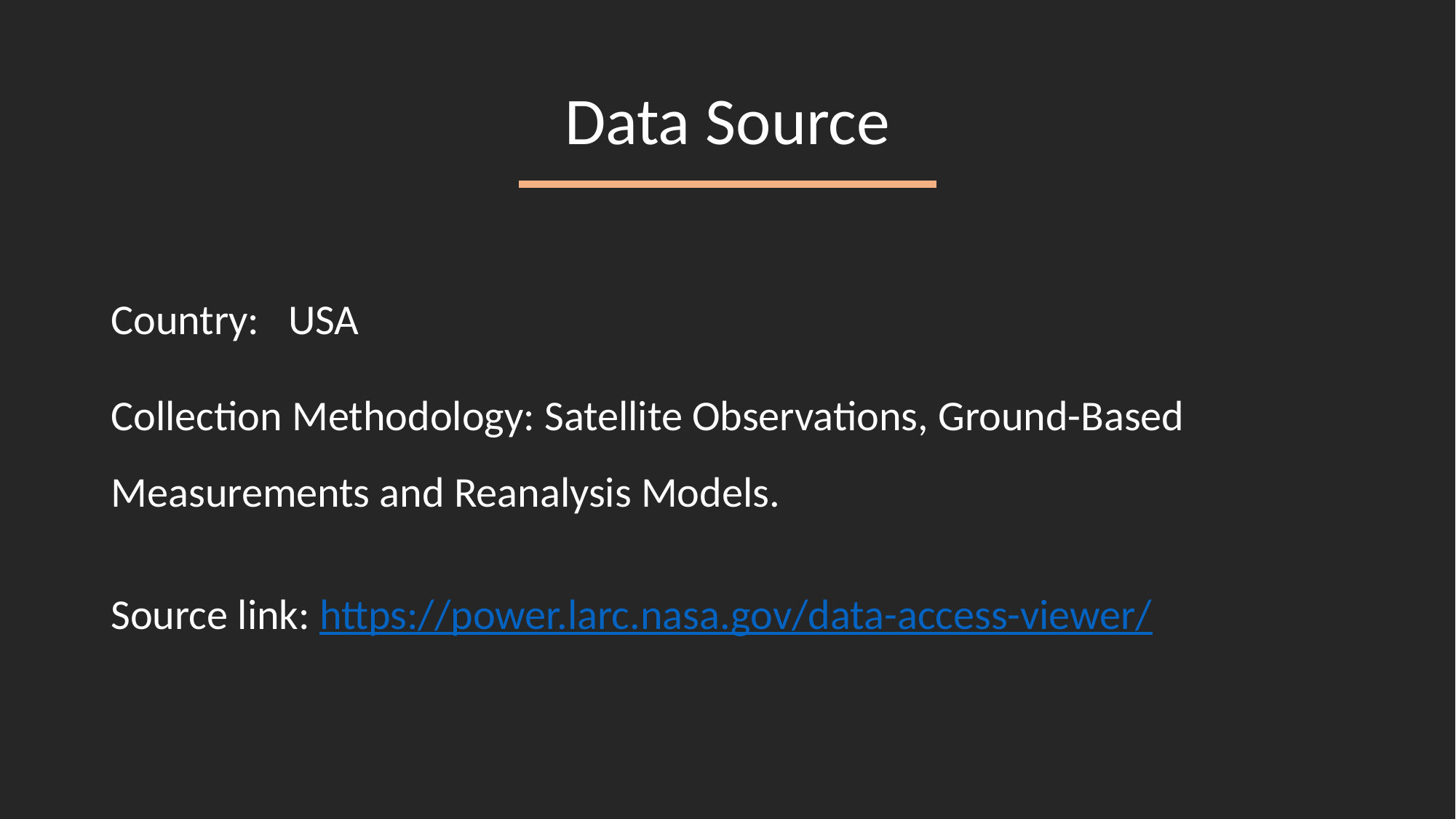

# Data Source
Country:   USA
Collection Methodology: Satellite Observations, Ground-Based Measurements and Reanalysis Models.

Source link: https://power.larc.nasa.gov/data-access-viewer/